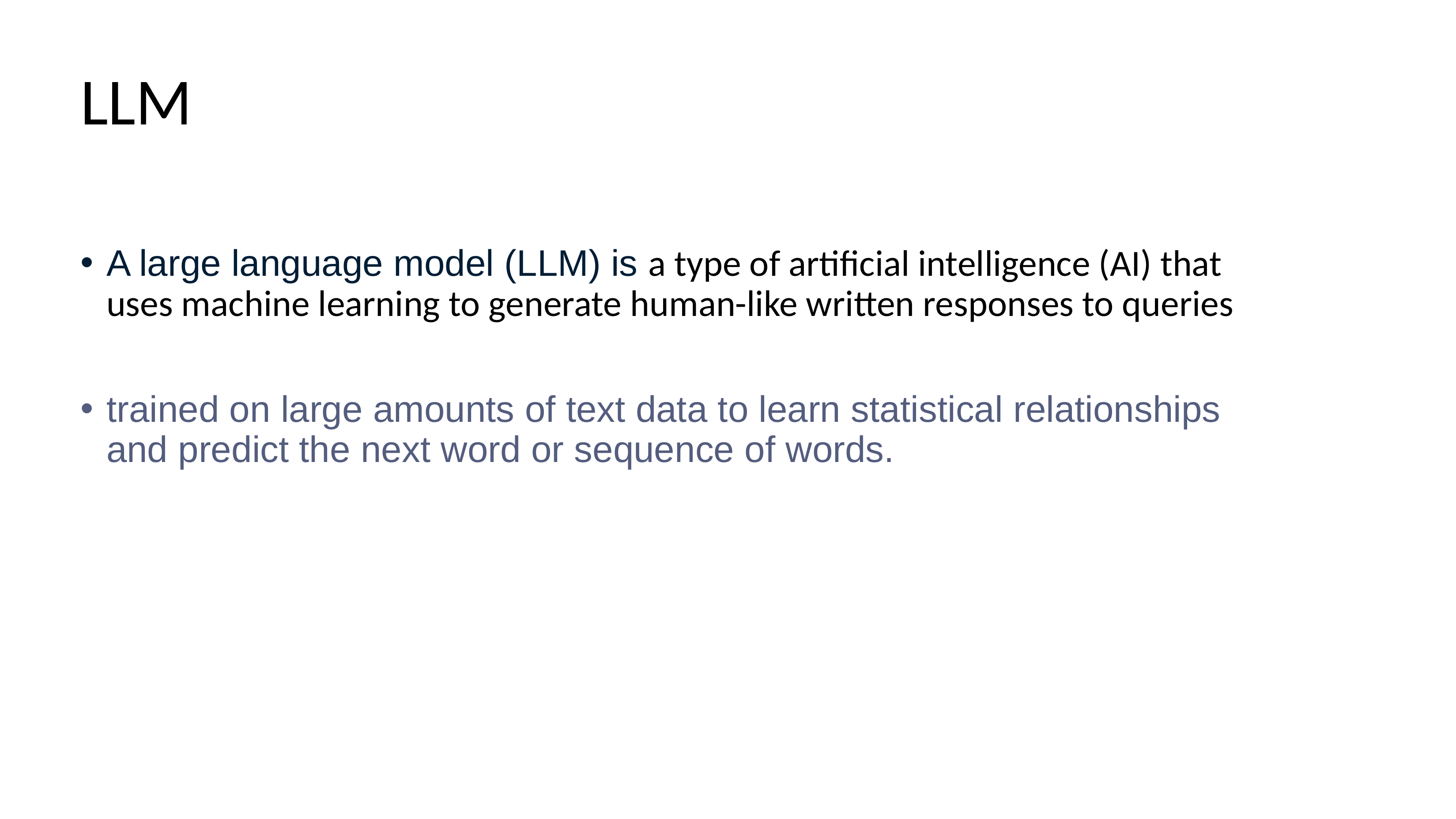

# LLM
A large language model (LLM) is a type of artificial intelligence (AI) that uses machine learning to generate human-like written responses to queries

trained on large amounts of text data to learn statistical relationships and predict the next word or sequence of words.